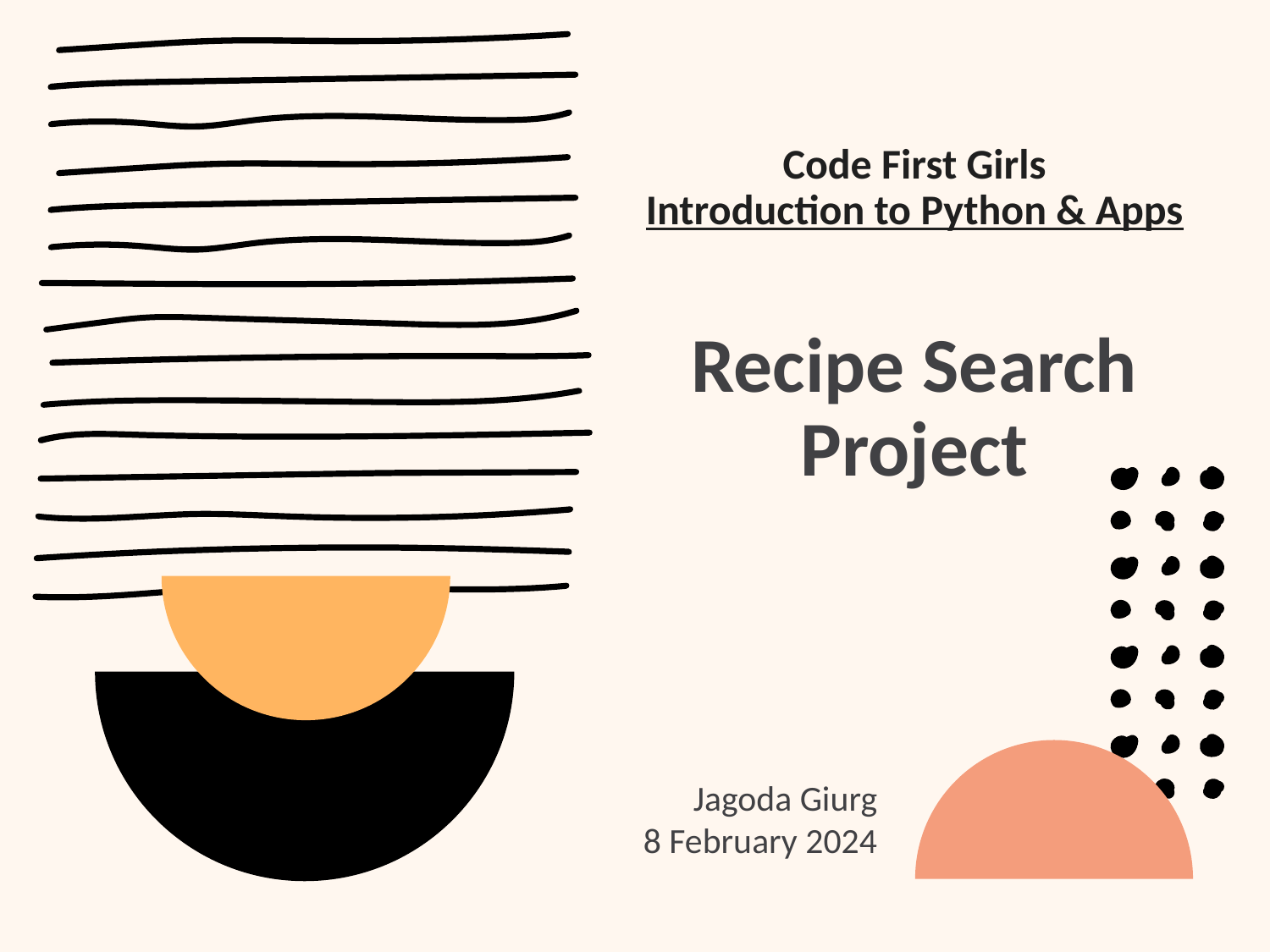

# Code First Girls Introduction to Python & Apps Recipe Search Project

Jagoda Giurg
8 February 2024